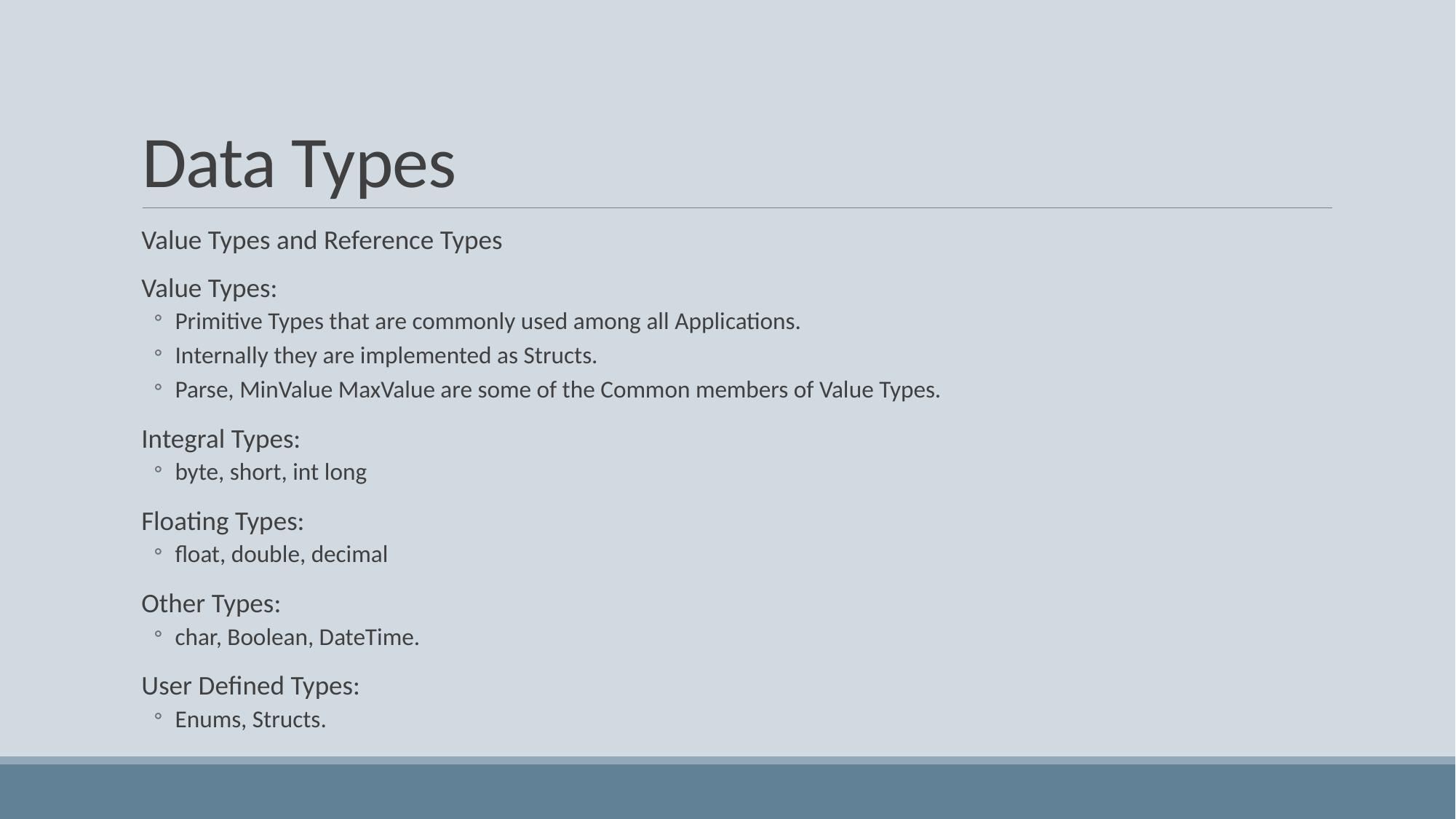

# Data Types
Value Types and Reference Types
Value Types:
Primitive Types that are commonly used among all Applications.
Internally they are implemented as Structs.
Parse, MinValue MaxValue are some of the Common members of Value Types.
Integral Types:
byte, short, int long
Floating Types:
float, double, decimal
Other Types:
char, Boolean, DateTime.
User Defined Types:
Enums, Structs.